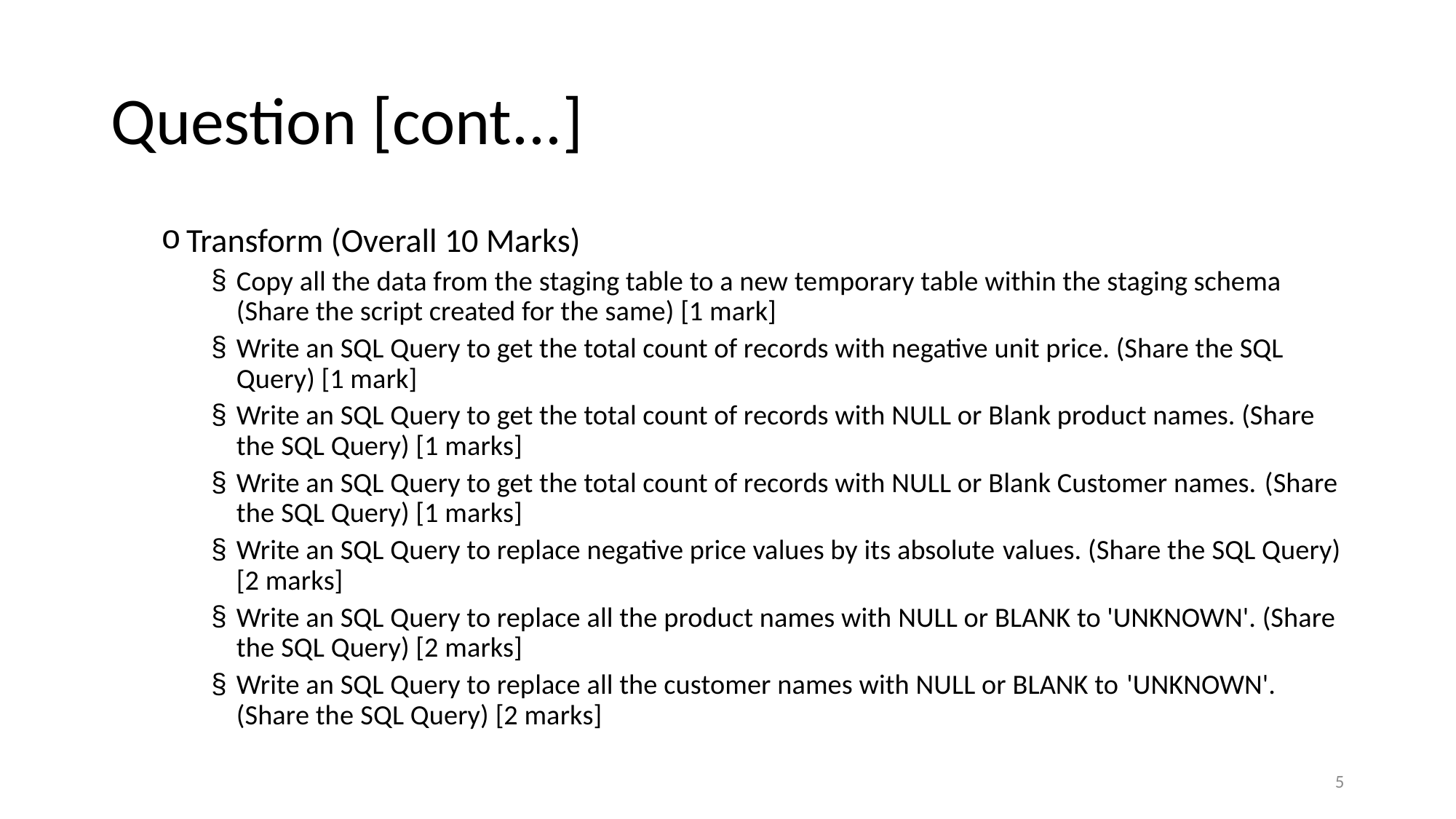

# Question [cont...]
Transform (Overall 10 Marks)
Copy all the data from the staging table to a new temporary table within the staging schema (Share the script created for the same) [1 mark]
Write an SQL Query to get the total count of records with negative unit price. (Share the SQL Query) [1 mark]
Write an SQL Query to get the total count of records with NULL or Blank product names. (Share the SQL Query) [1 marks]
Write an SQL Query to get the total count of records with NULL or Blank Customer names. (Share the SQL Query) [1 marks]
Write an SQL Query to replace negative price values by its absolute values. (Share the SQL Query) [2 marks]
Write an SQL Query to replace all the product names with NULL or BLANK to 'UNKNOWN'. (Share the SQL Query) [2 marks]
Write an SQL Query to replace all the customer names with NULL or BLANK to 'UNKNOWN'. (Share the SQL Query) [2 marks]

5